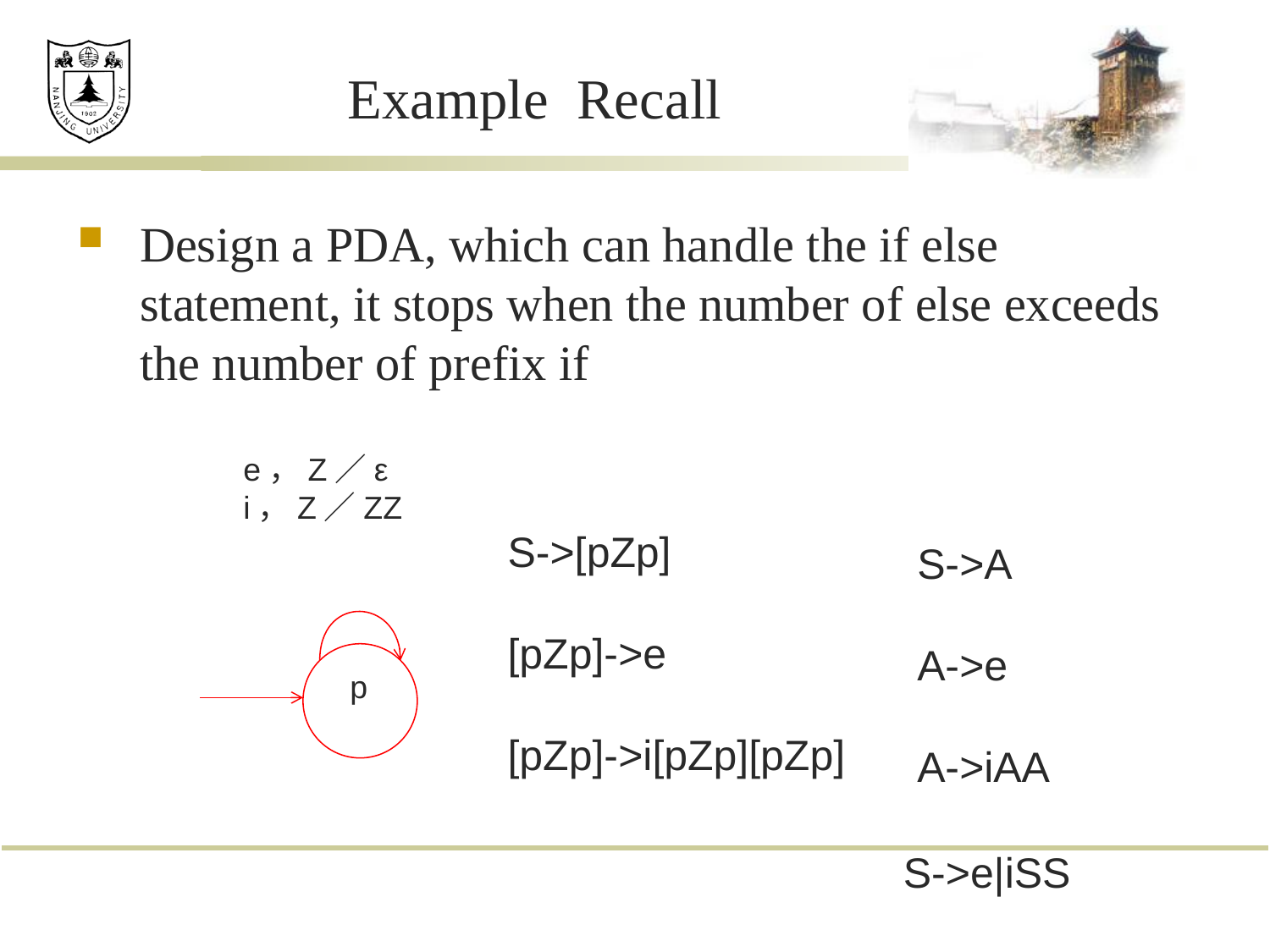

# Example  Recall
Design a PDA, which can handle the if else statement, it stops when the number of else exceeds the number of prefix if
e，Z／ε
i，Z／ZZ
S->[pZp]

[pZp]->e

[pZp]->i[pZp][pZp]

S->A

A->e

A->iAA

  p
S->e|iSS